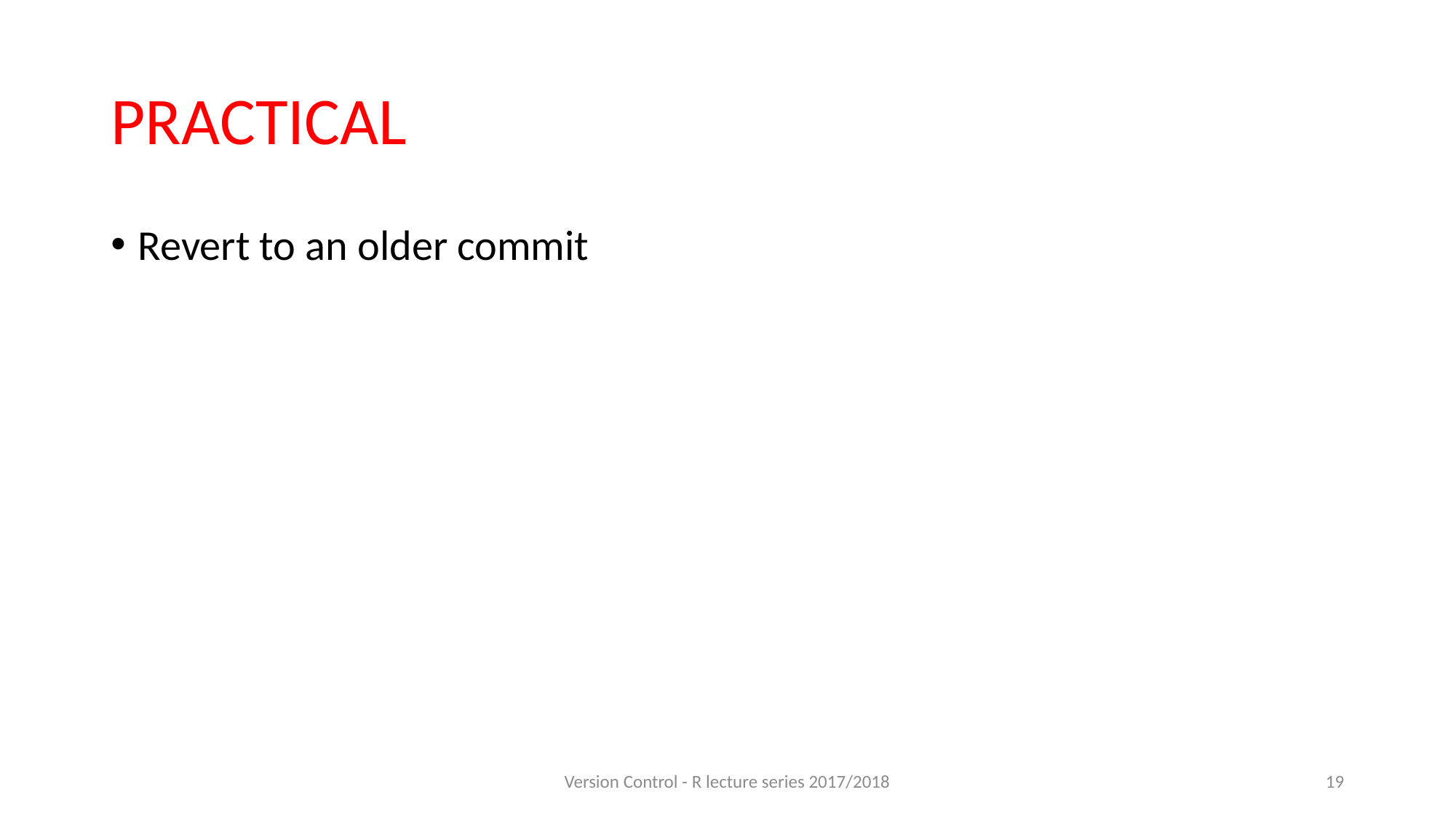

# PRACTICAL
Revert to an older commit

Version Control - R lecture series 2017/2018
19